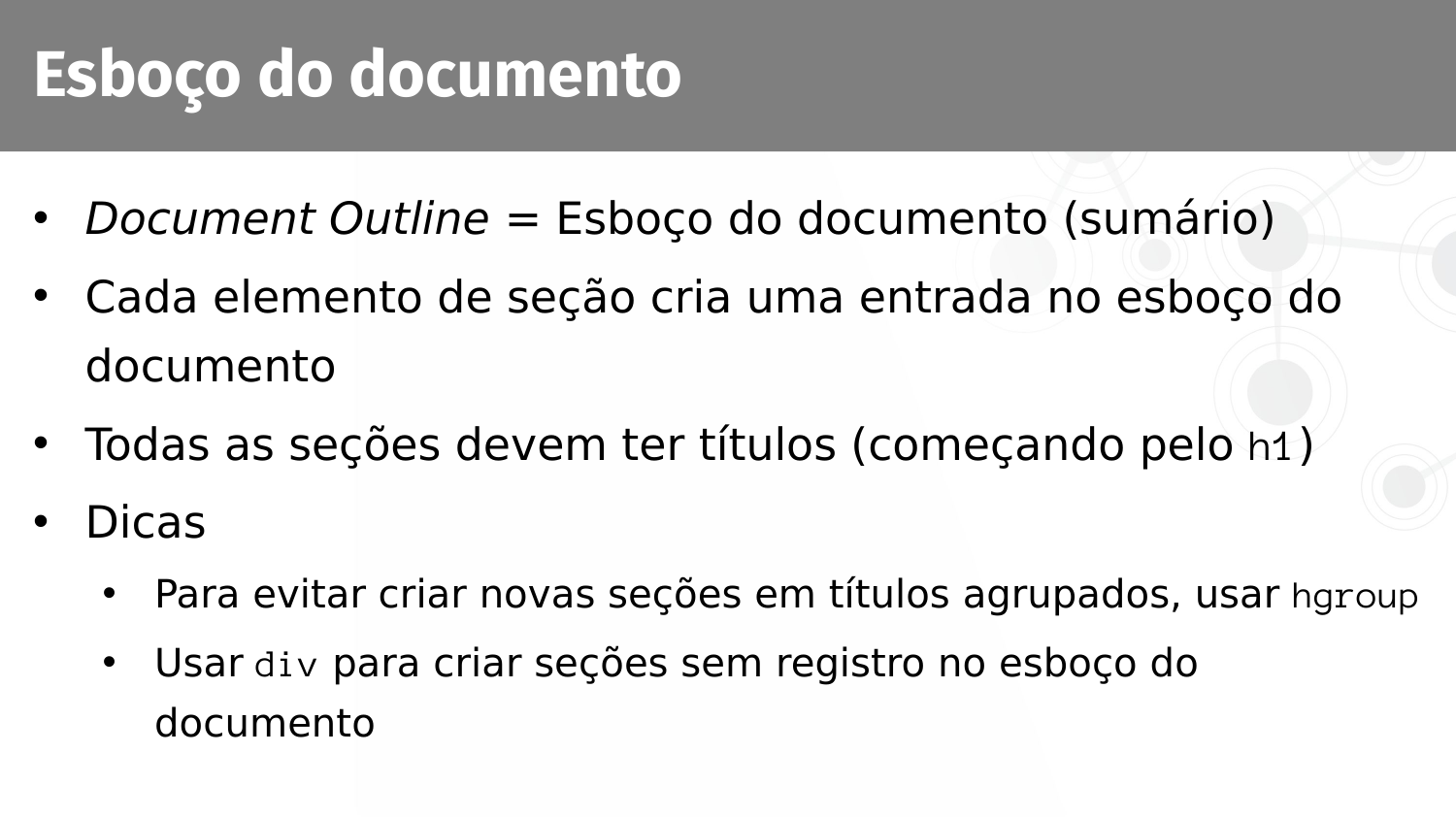

# Esboço do documento
Document Outline = Esboço do documento (sumário)
Cada elemento de seção cria uma entrada no esboço do documento
Todas as seções devem ter títulos (começando pelo h1)
Dicas
Para evitar criar novas seções em títulos agrupados, usar hgroup
Usar div para criar seções sem registro no esboço do documento